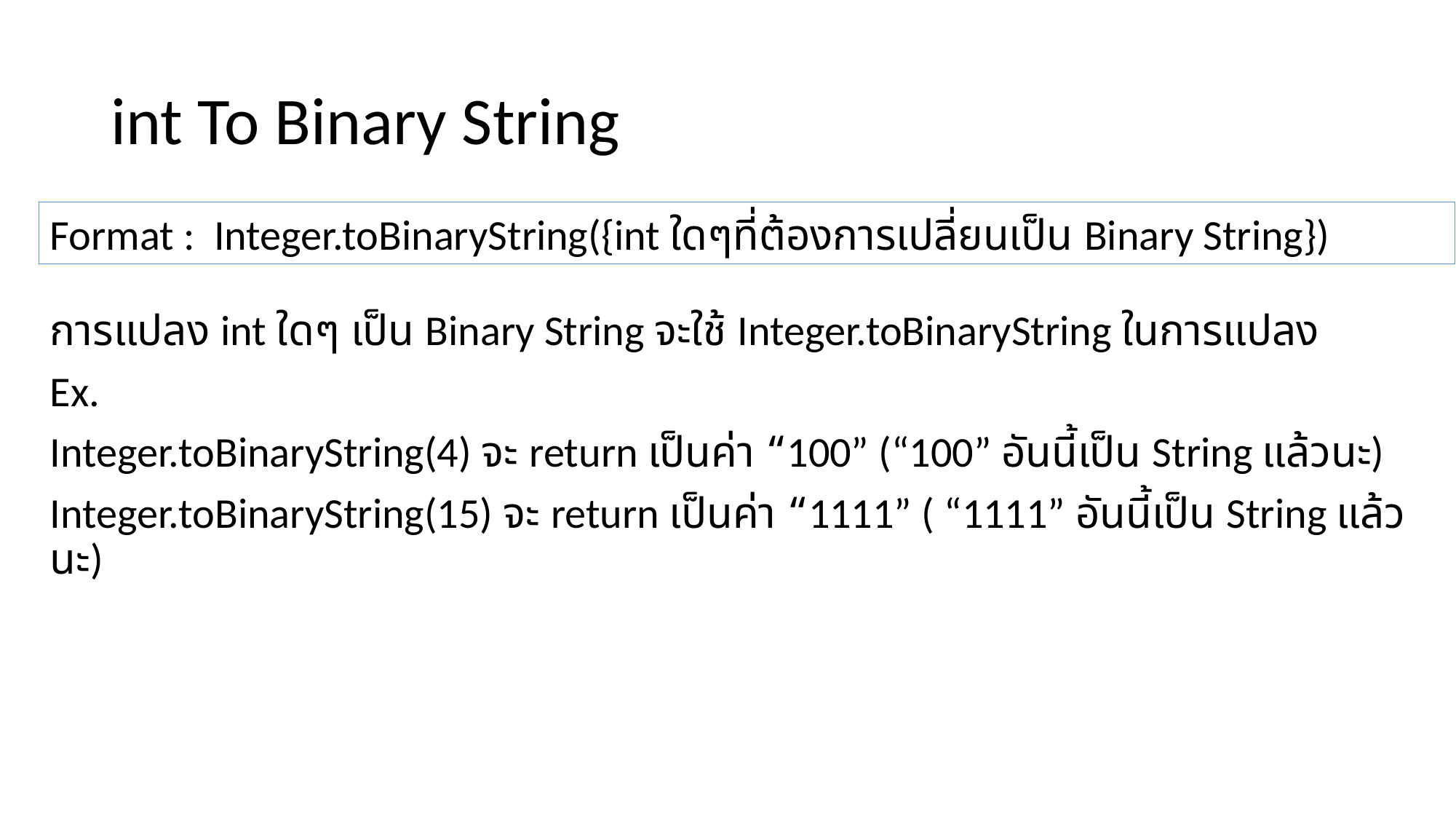

# int To Binary String
Format :  Integer.toBinaryString({int ใดๆที่ต้องการเปลี่ยนเป็น Binary String})
การแปลง int ใดๆ เป็น Binary String จะใช้ Integer.toBinaryString ในการแปลง
Ex.
Integer.toBinaryString(4) จะ return เป็นค่า “100” (“100” อันนี้เป็น String แล้วนะ)
Integer.toBinaryString(15) จะ return เป็นค่า “1111” ( “1111” อันนี้เป็น String แล้วนะ)